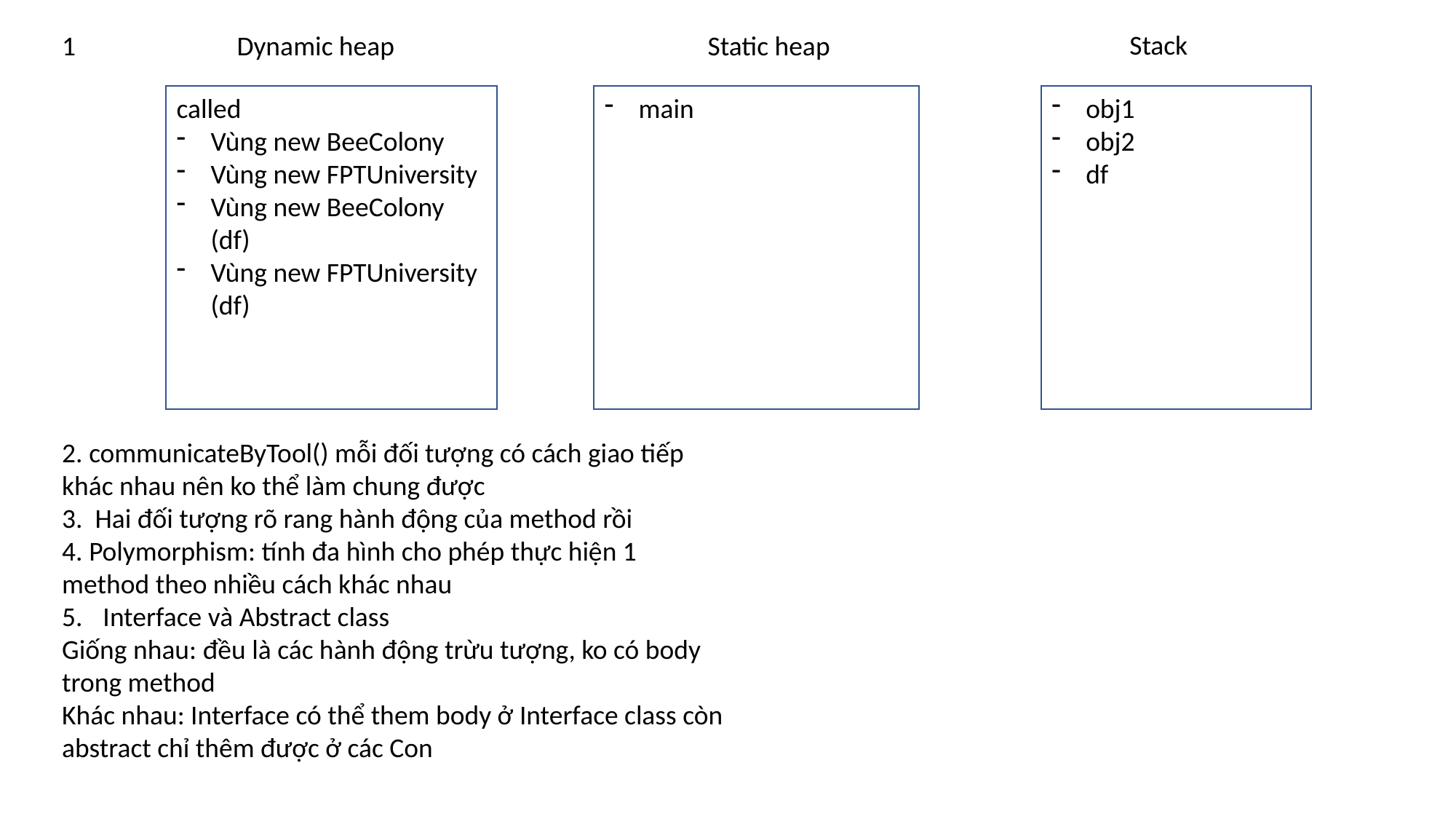

Stack
Dynamic heap
Static heap
1
called
Vùng new BeeColony
Vùng new FPTUniversity
Vùng new BeeColony (df)
Vùng new FPTUniversity (df)

main

obj1
obj2
df

2. communicateByTool() mỗi đối tượng có cách giao tiếp  khác nhau nên ko thể làm chung được
3.  Hai đối tượng rõ rang hành động của method rồi
4. Polymorphism: tính đa hình cho phép thực hiện 1 method theo nhiều cách khác nhau
Interface và Abstract class
Giống nhau: đều là các hành động trừu tượng, ko có body trong method
Khác nhau: Interface có thể them body ở Interface class còn abstract chỉ thêm được ở các Con